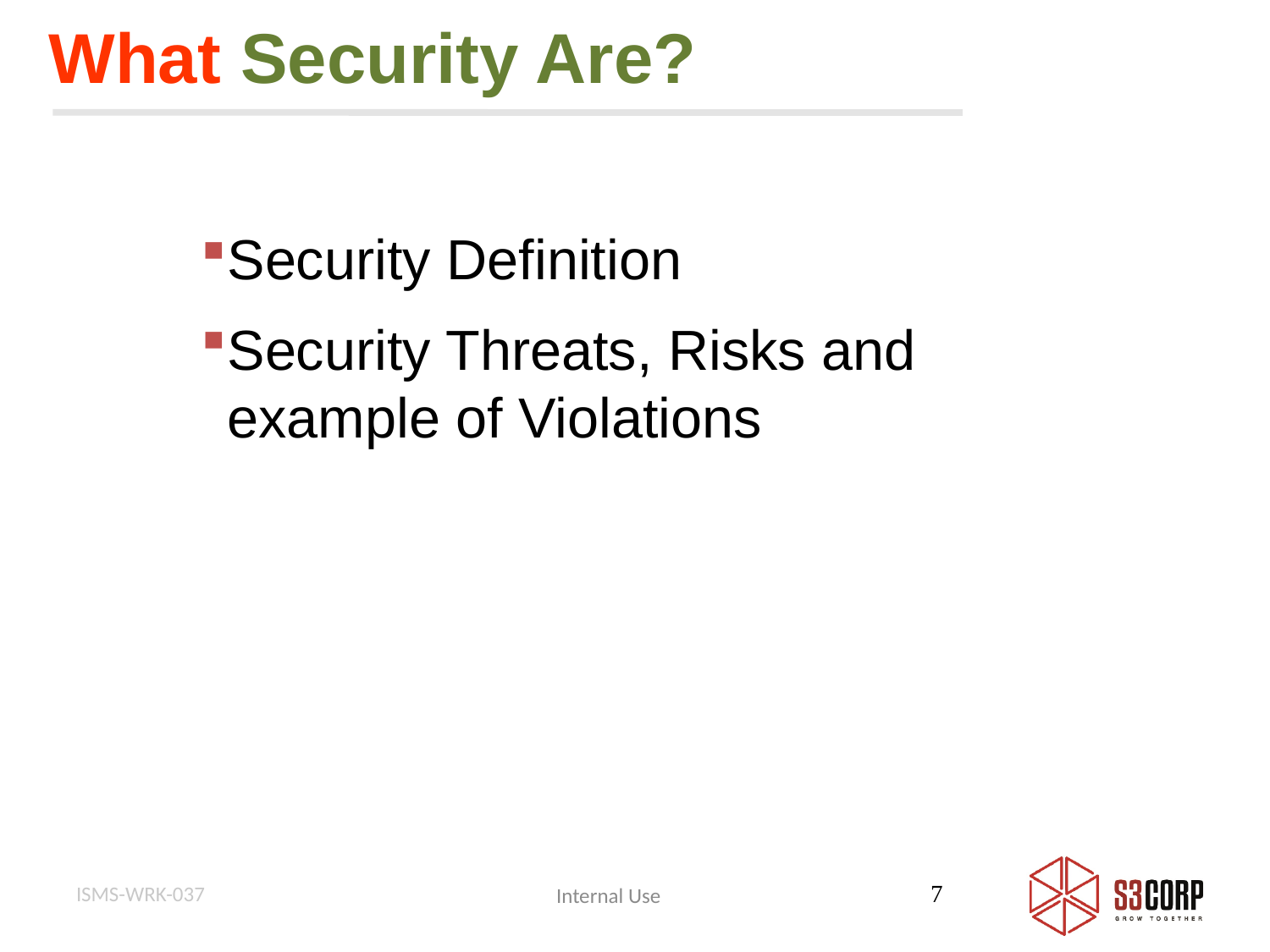

What Security Are?
Security Definition
Security Threats, Risks and example of Violations
ISMS-WRK-037
7